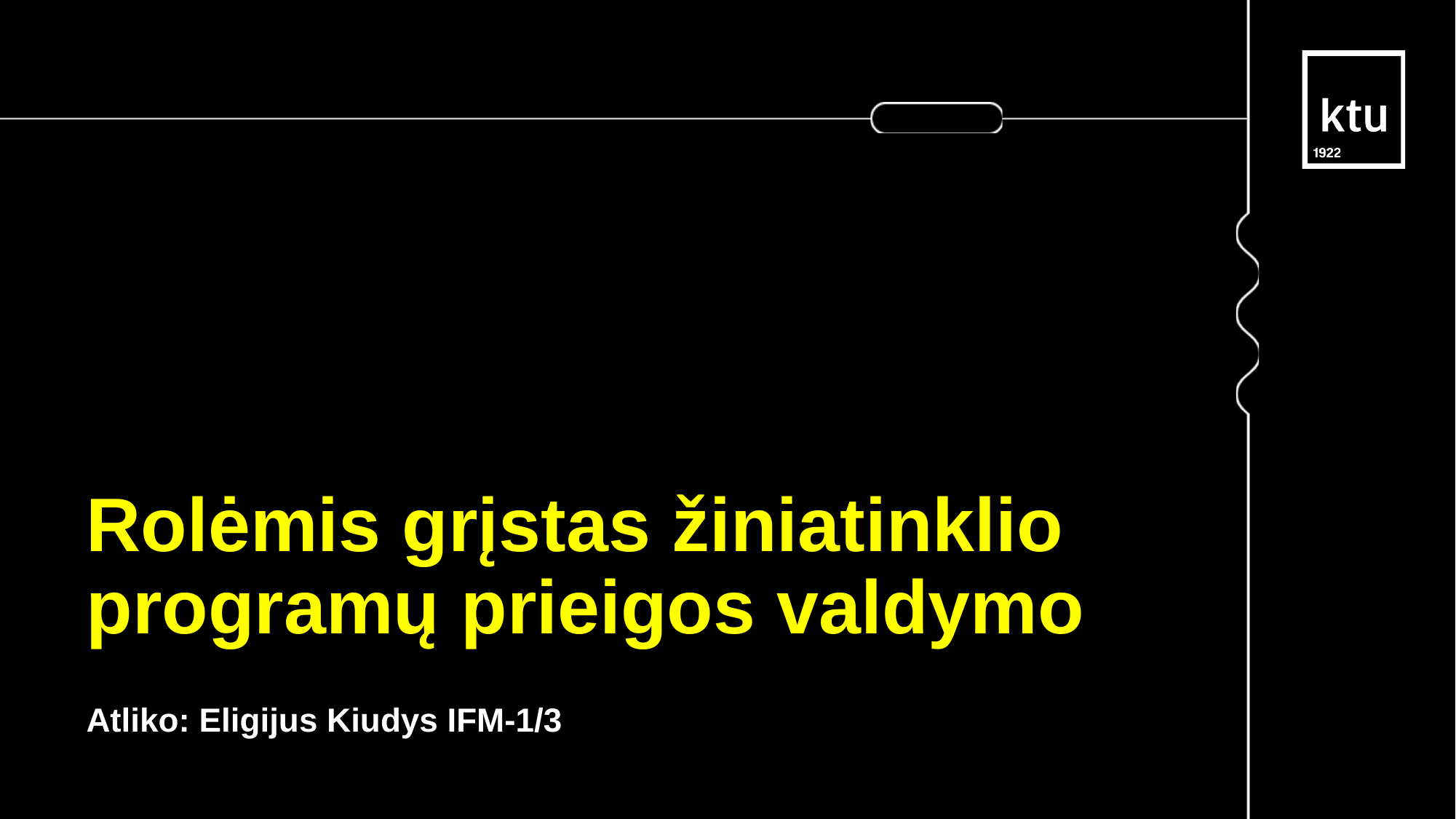

Rolėmis grįstas žiniatinklio programų prieigos valdymo

Atliko: Eligijus Kiudys IFM-1/3